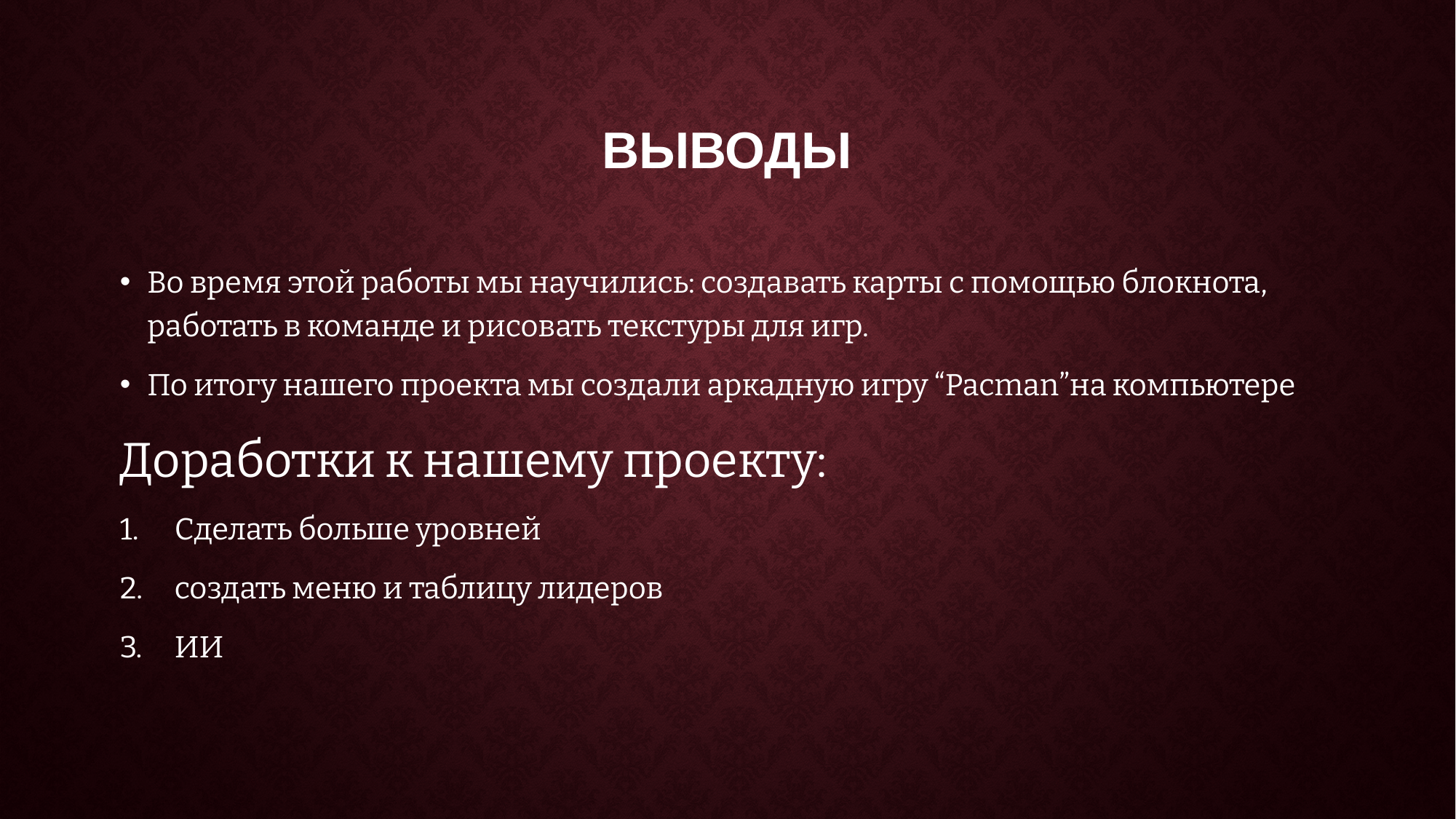

# Выводы
Во время этой работы мы научились: создавать карты с помощью блокнота, работать в команде и рисовать текстуры для игр.
По итогу нашего проекта мы создали аркадную игру “Pacman”на компьютере
Доработки к нашему проекту:
Сделать больше уровней
создать меню и таблицу лидеров
ИИ